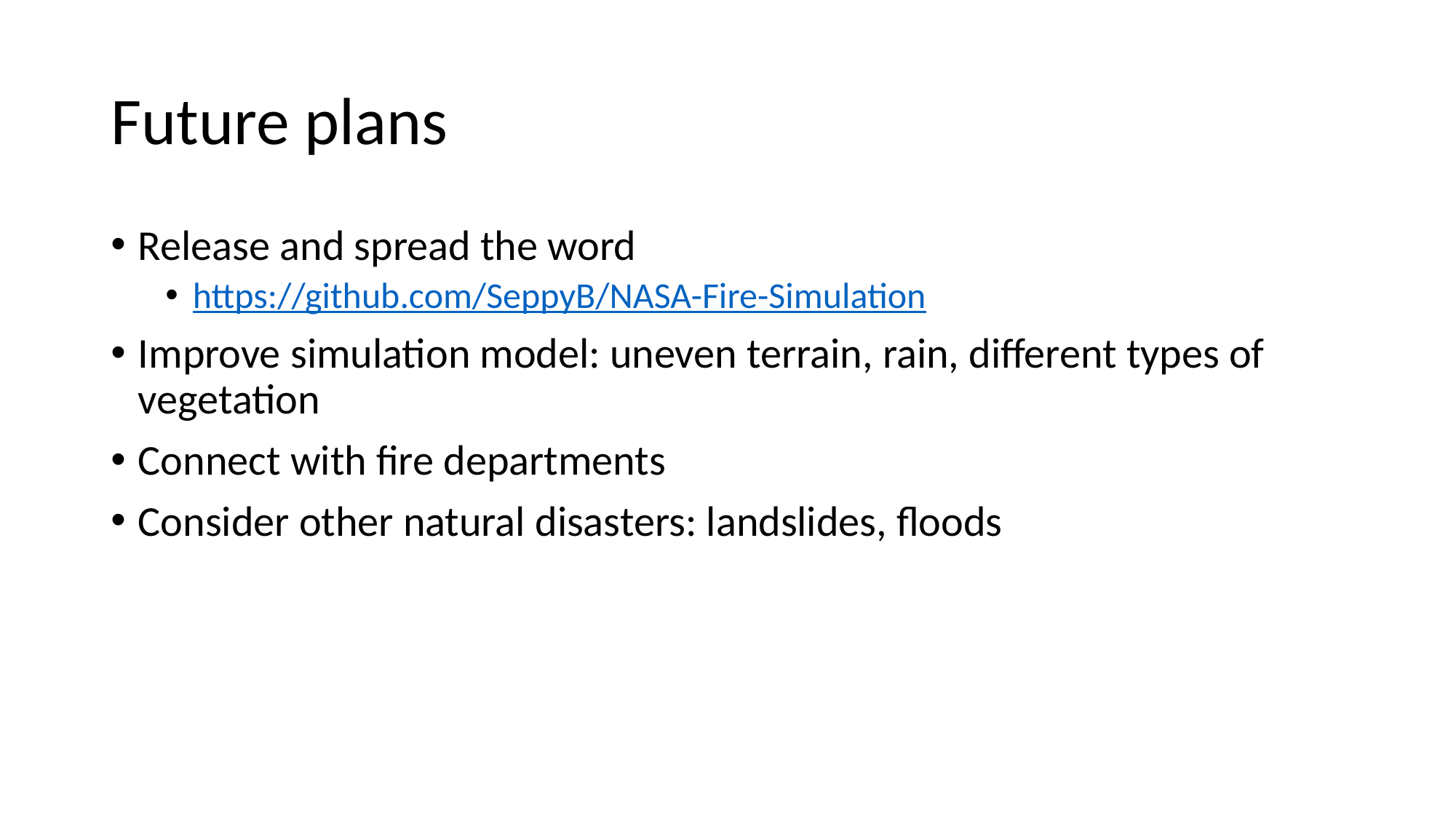

# Future plans
Release and spread the word
https://github.com/SeppyB/NASA-Fire-Simulation
Improve simulation model: uneven terrain, rain, different types of vegetation
Connect with fire departments
Consider other natural disasters: landslides, floods